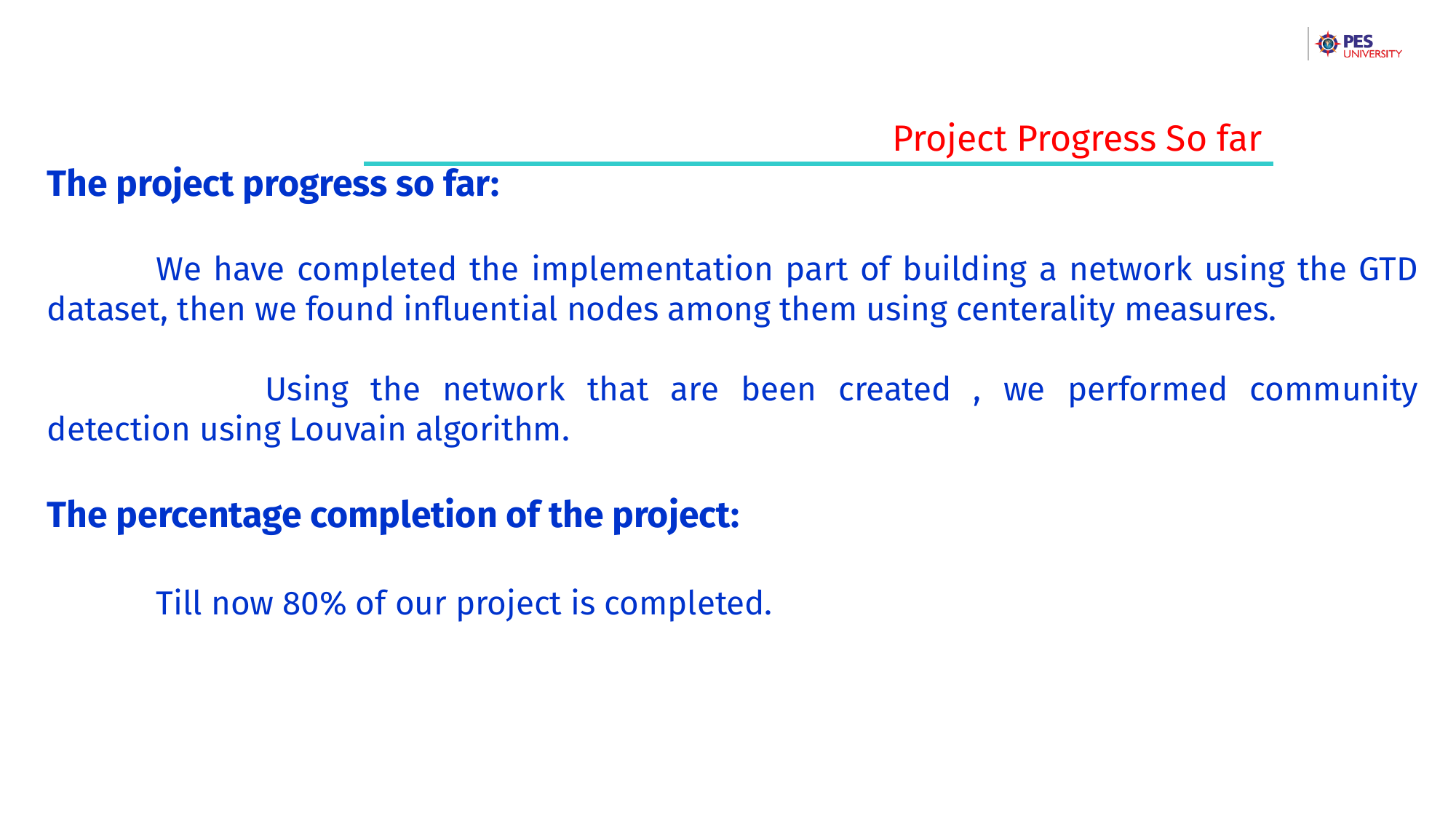

Project Progress So far
The project progress so far:

	We have completed the implementation part of building a network using the GTD dataset, then we found influential nodes among them using centerality measures.

		Using the network that are been created , we performed community detection using Louvain algorithm.

The percentage completion of the project:

	Till now 80% of our project is completed.